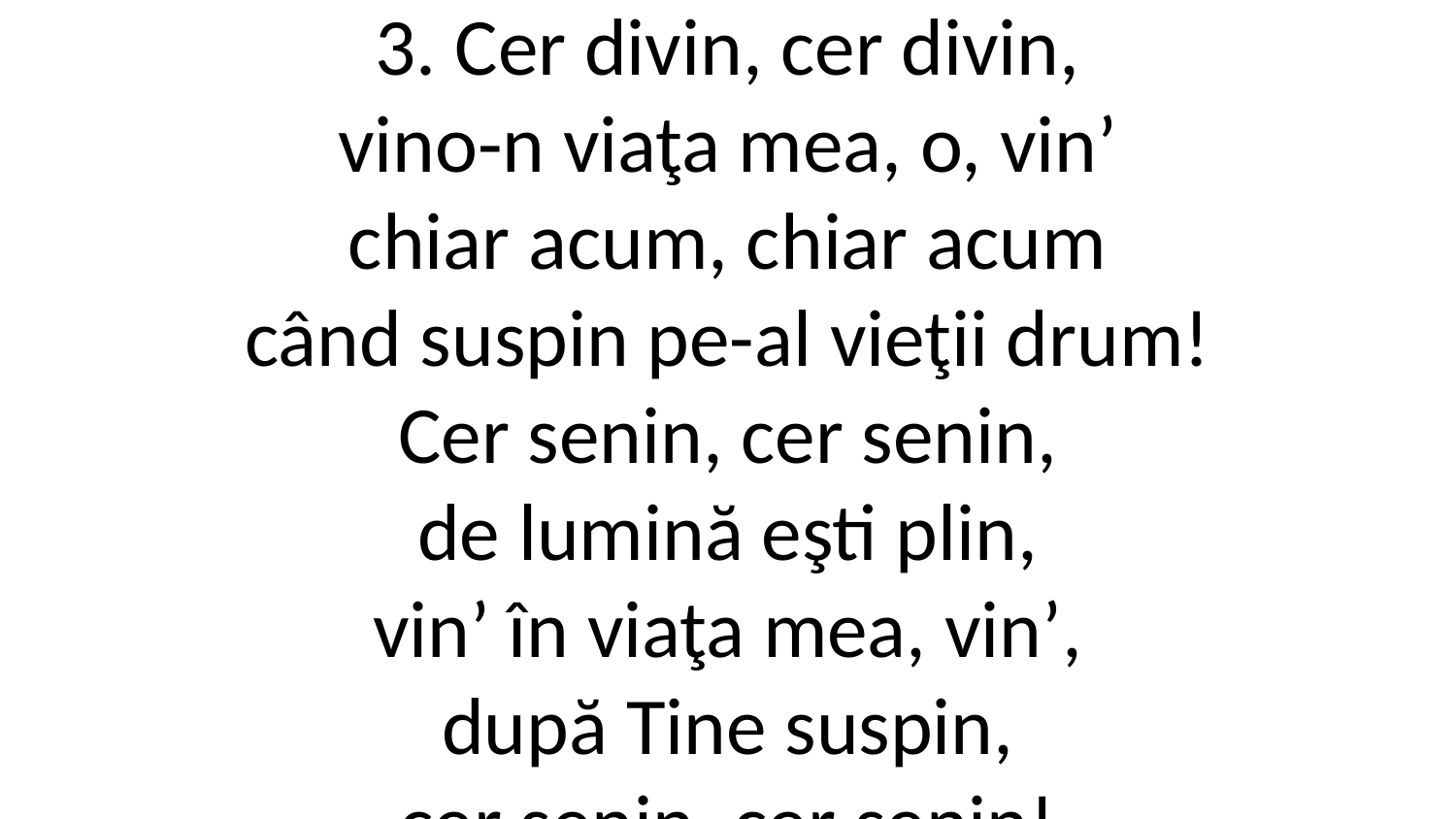

3. Cer divin, cer divin,
vino-n viaţa mea, o, vinʼ
chiar acum, chiar acum
când suspin pe-al vieţii drum!
Cer senin, cer senin,
de lumină eşti plin,
vinʼ în viaţa mea, vinʼ,
după Tine suspin,
cer senin, cer senin!